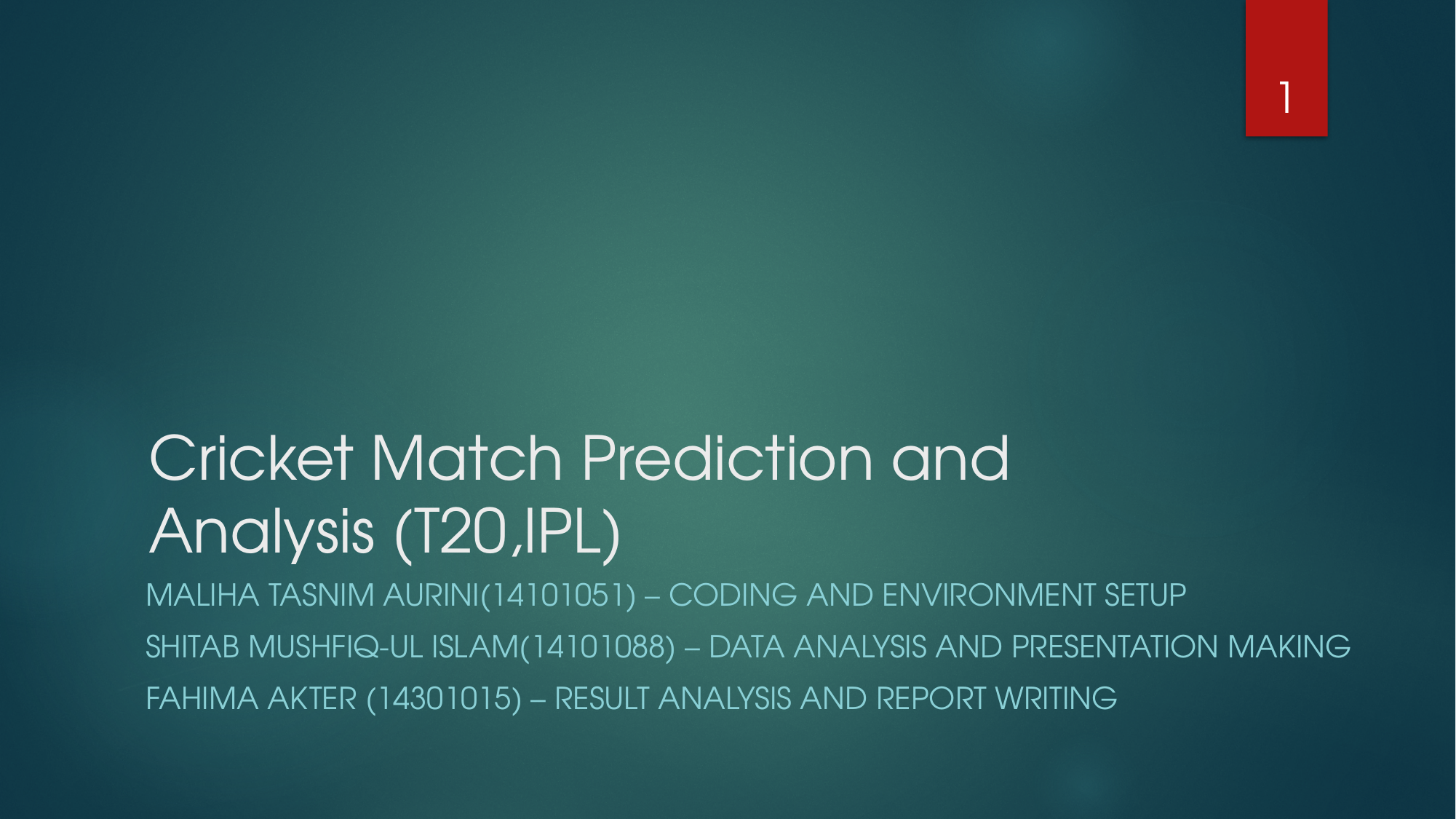

1
# Cricket Match Prediction and Analysis (T20,IPL)
Maliha Tasnim Aurini(14101051) – Coding AND Environment Setup
Shitab Mushfiq-Ul Islam(14101088) – Data Analysis and Presentation Making
Fahima Akter (14301015) – Result analysis and report writing